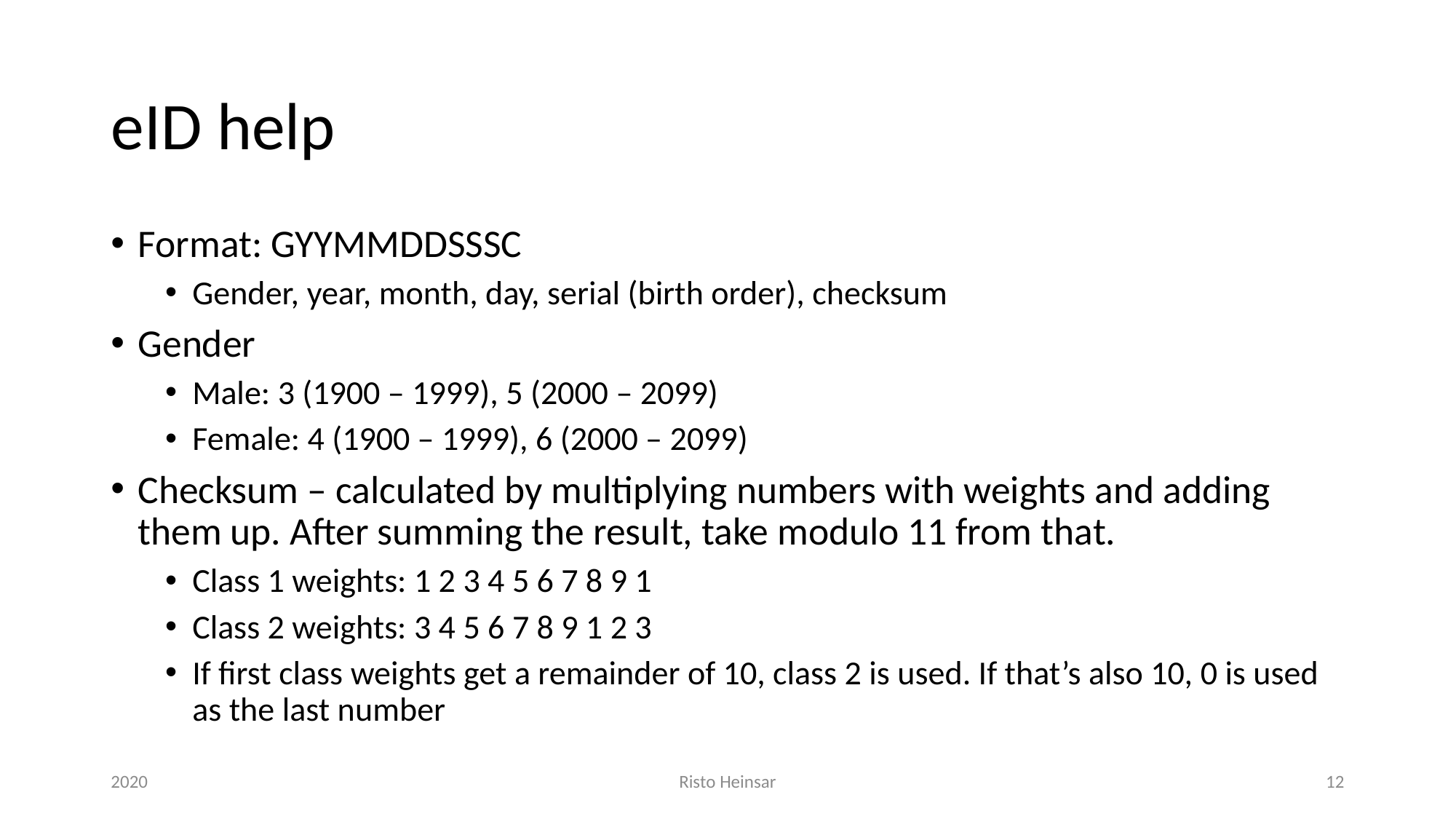

# eID help
Format: GYYMMDDSSSC
Gender, year, month, day, serial (birth order), checksum
Gender
Male: 3 (1900 – 1999), 5 (2000 – 2099)
Female: 4 (1900 – 1999), 6 (2000 – 2099)
Checksum – calculated by multiplying numbers with weights and adding them up. After summing the result, take modulo 11 from that.
Class 1 weights: 1 2 3 4 5 6 7 8 9 1
Class 2 weights: 3 4 5 6 7 8 9 1 2 3
If first class weights get a remainder of 10, class 2 is used. If that’s also 10, 0 is used as the last number
2020
Risto Heinsar
12